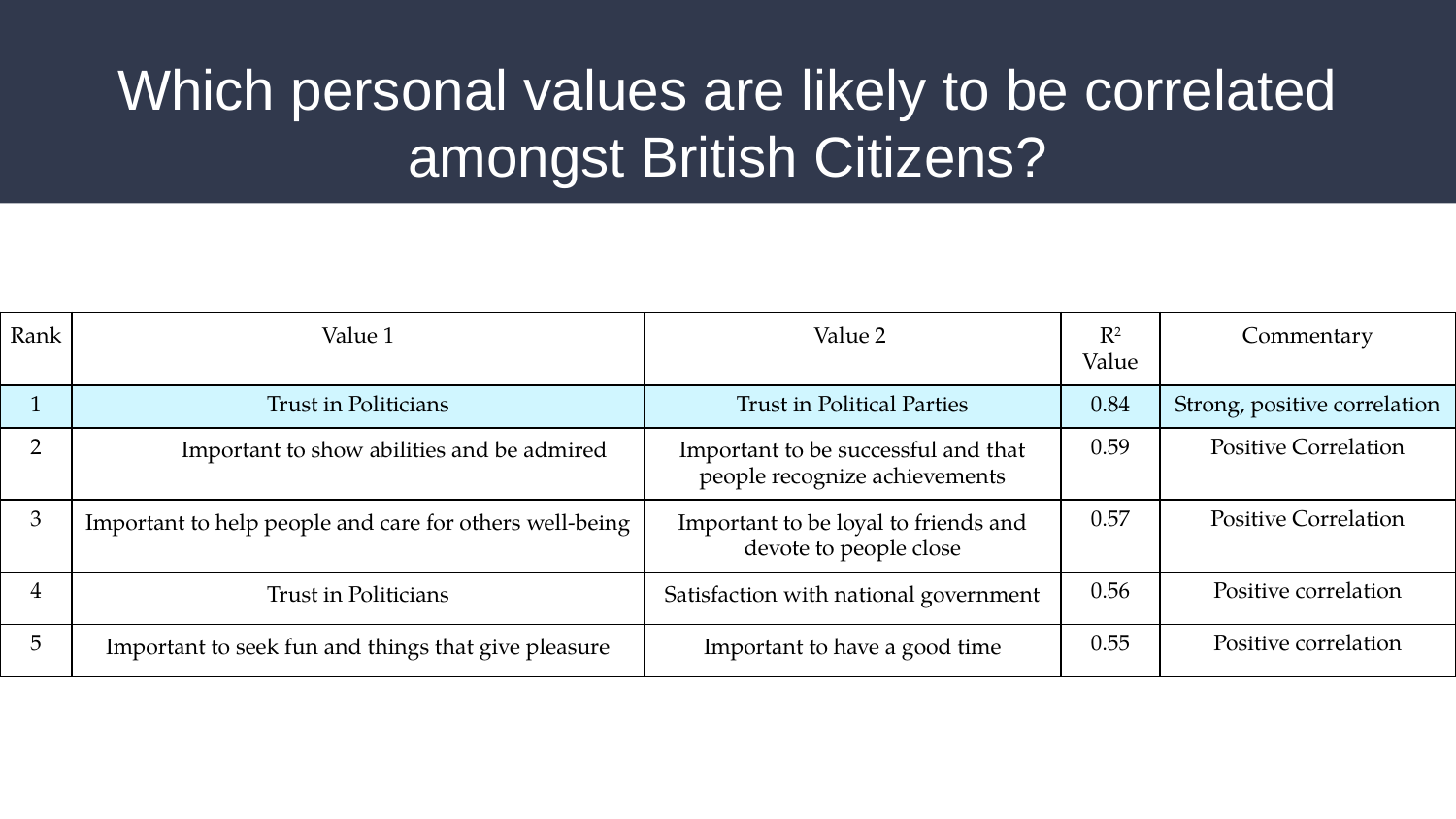

# Which personal values are likely to be correlated amongst British Citizens?
| Rank | Value 1 | Value 2 | R2 Value | Commentary |
| --- | --- | --- | --- | --- |
| 1 | Trust in Politicians | Trust in Political Parties | 0.84 | Strong, positive correlation |
| 2 | Important to show abilities and be admired | Important to be successful and that people recognize achievements | 0.59 | Positive Correlation |
| 3 | Important to help people and care for others well-being | Important to be loyal to friends and devote to people close | 0.57 | Positive Correlation |
| 4 | Trust in Politicians | Satisfaction with national government | 0.56 | Positive correlation |
| 5 | Important to seek fun and things that give pleasure | Important to have a good time | 0.55 | Positive correlation |